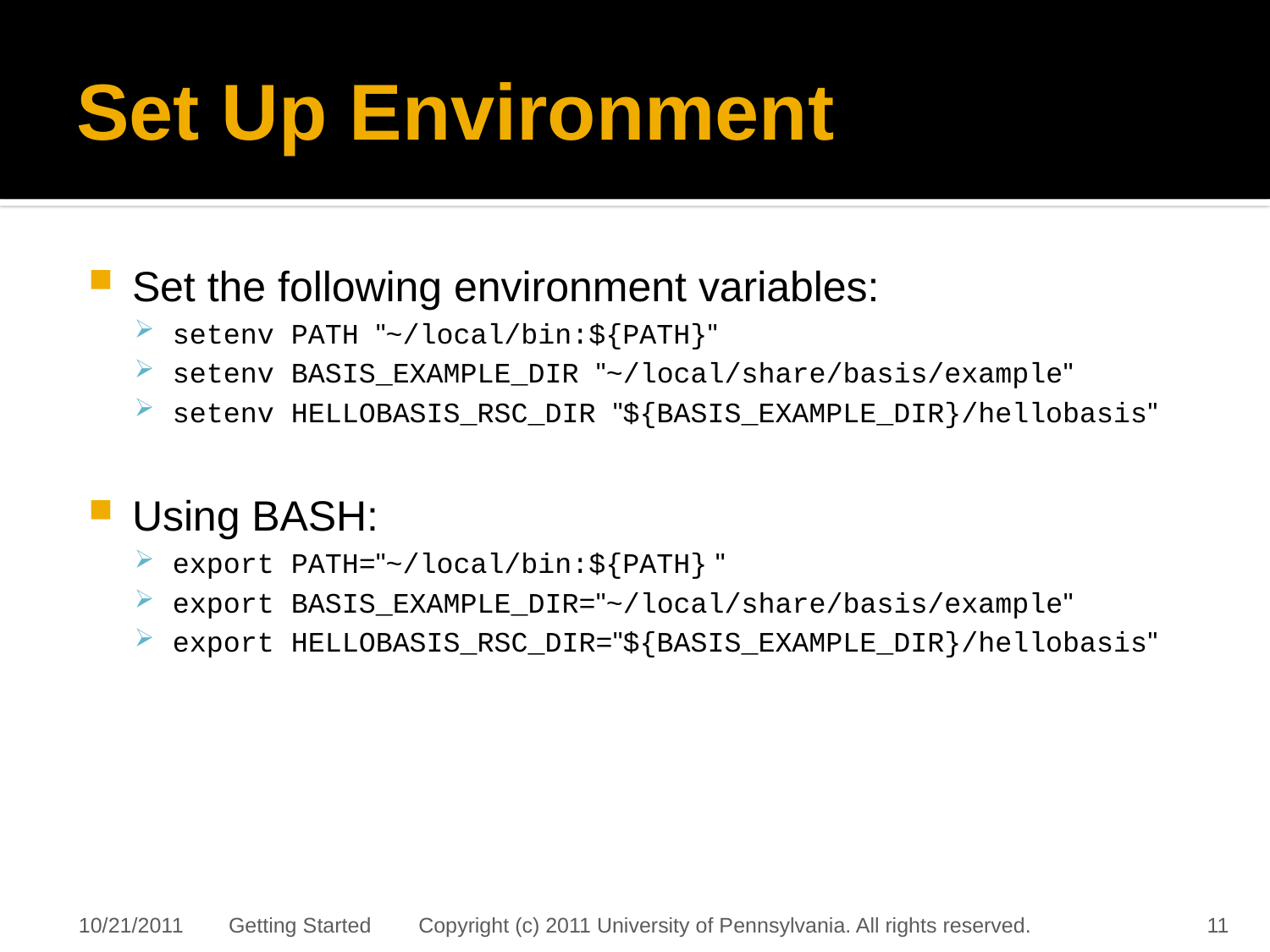

# Set Up Environment
Set the following environment variables:
setenv PATH "~/local/bin:${PATH}"
setenv BASIS_EXAMPLE_DIR "~/local/share/basis/example"
setenv HELLOBASIS_RSC_DIR "${BASIS_EXAMPLE_DIR}/hellobasis"

Using BASH:
export PATH="~/local/bin:${PATH} "
export BASIS_EXAMPLE_DIR="~/local/share/basis/example"
export HELLOBASIS_RSC_DIR="${BASIS_EXAMPLE_DIR}/hellobasis"
10/21/2011
Getting Started        Copyright (c) 2011 University of Pennsylvania. All rights reserved.
11